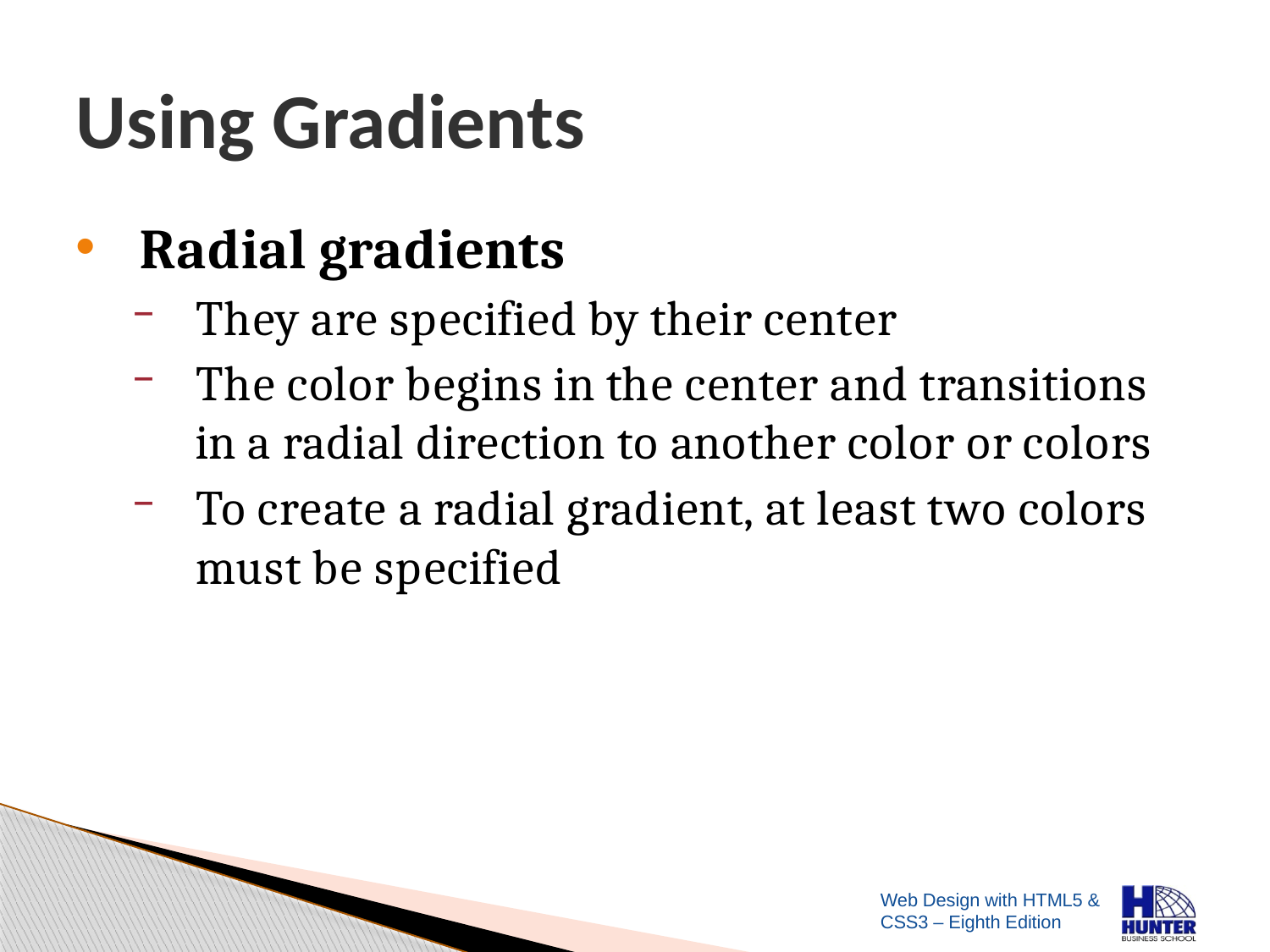

# Using Gradients
Radial gradients
They are specified by their center
The color begins in the center and transitions in a radial direction to another color or colors
To create a radial gradient, at least two colors must be specified